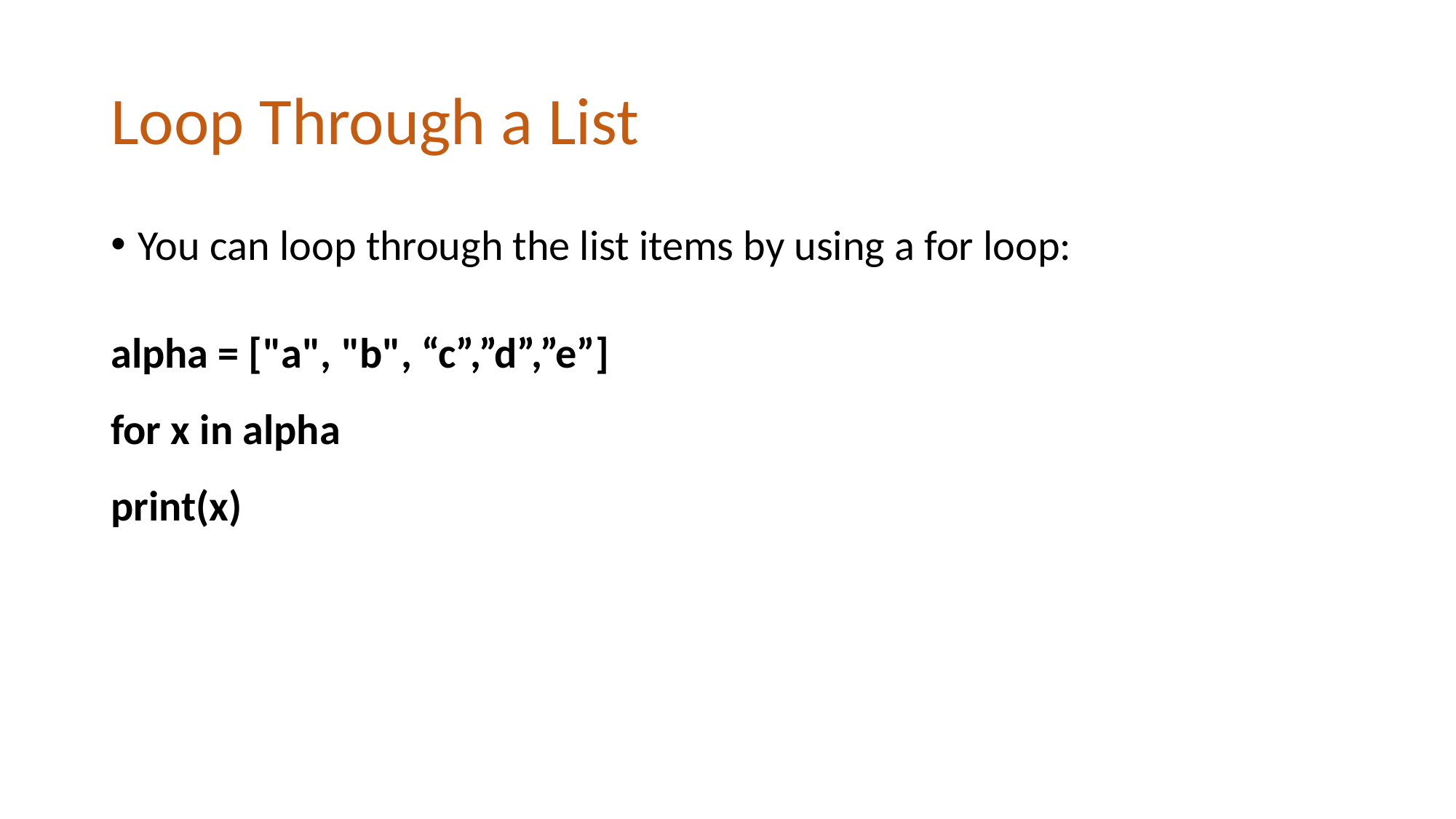

# Loop Through a List
You can loop through the list items by using a for loop:

alpha = ["a", "b", “c”,”d”,”e”]
for x in alpha
print(x)